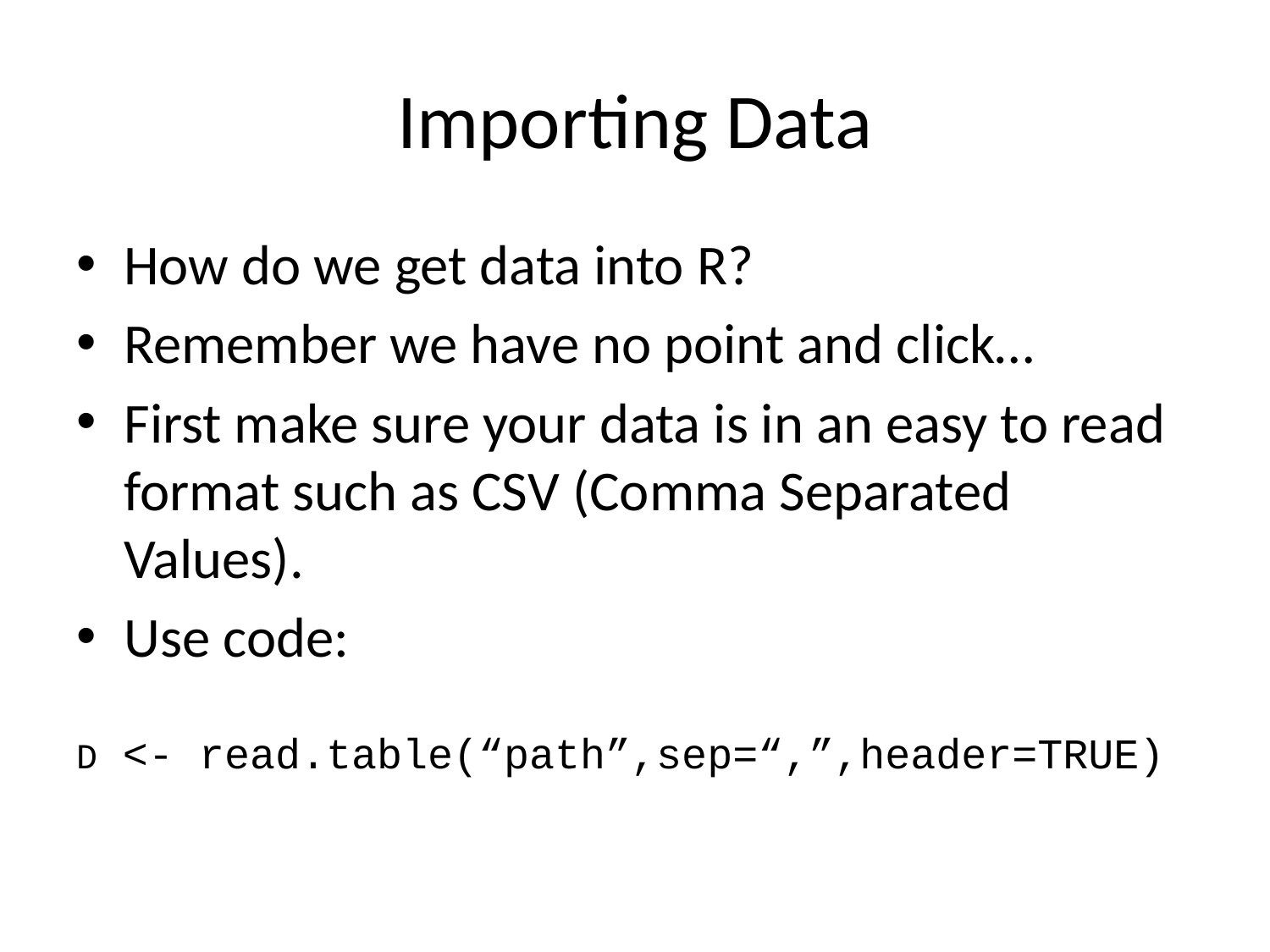

# Importing Data
How do we get data into R?
Remember we have no point and click…
First make sure your data is in an easy to read format such as CSV (Comma Separated Values).
Use code:

D <- read.table(“path”,sep=“,”,header=TRUE)